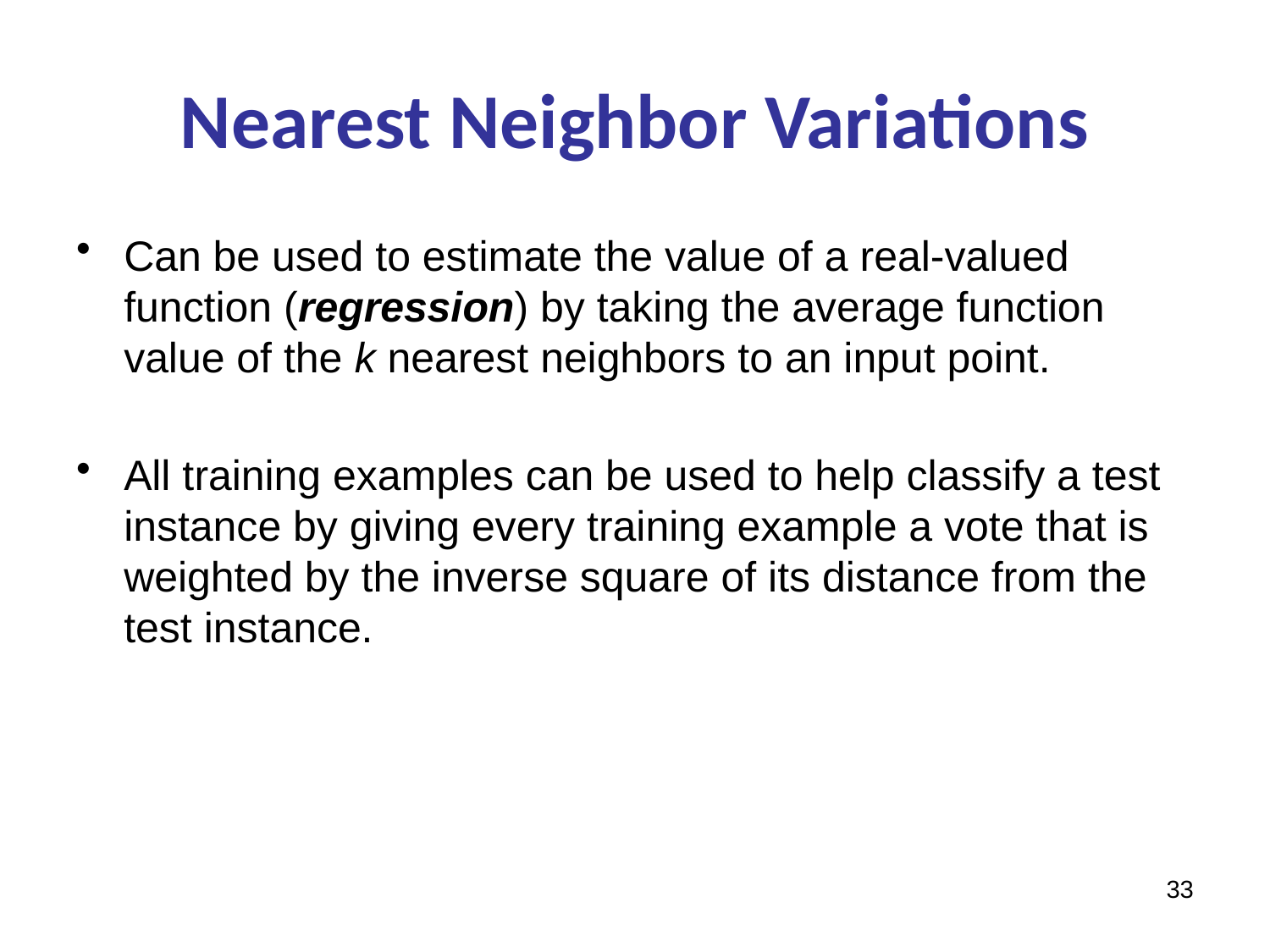

# Nearest Neighbor Variations
Can be used to estimate the value of a real-valued function (regression) by taking the average function value of the k nearest neighbors to an input point.

All training examples can be used to help classify a test instance by giving every training example a vote that is weighted by the inverse square of its distance from the test instance.

33